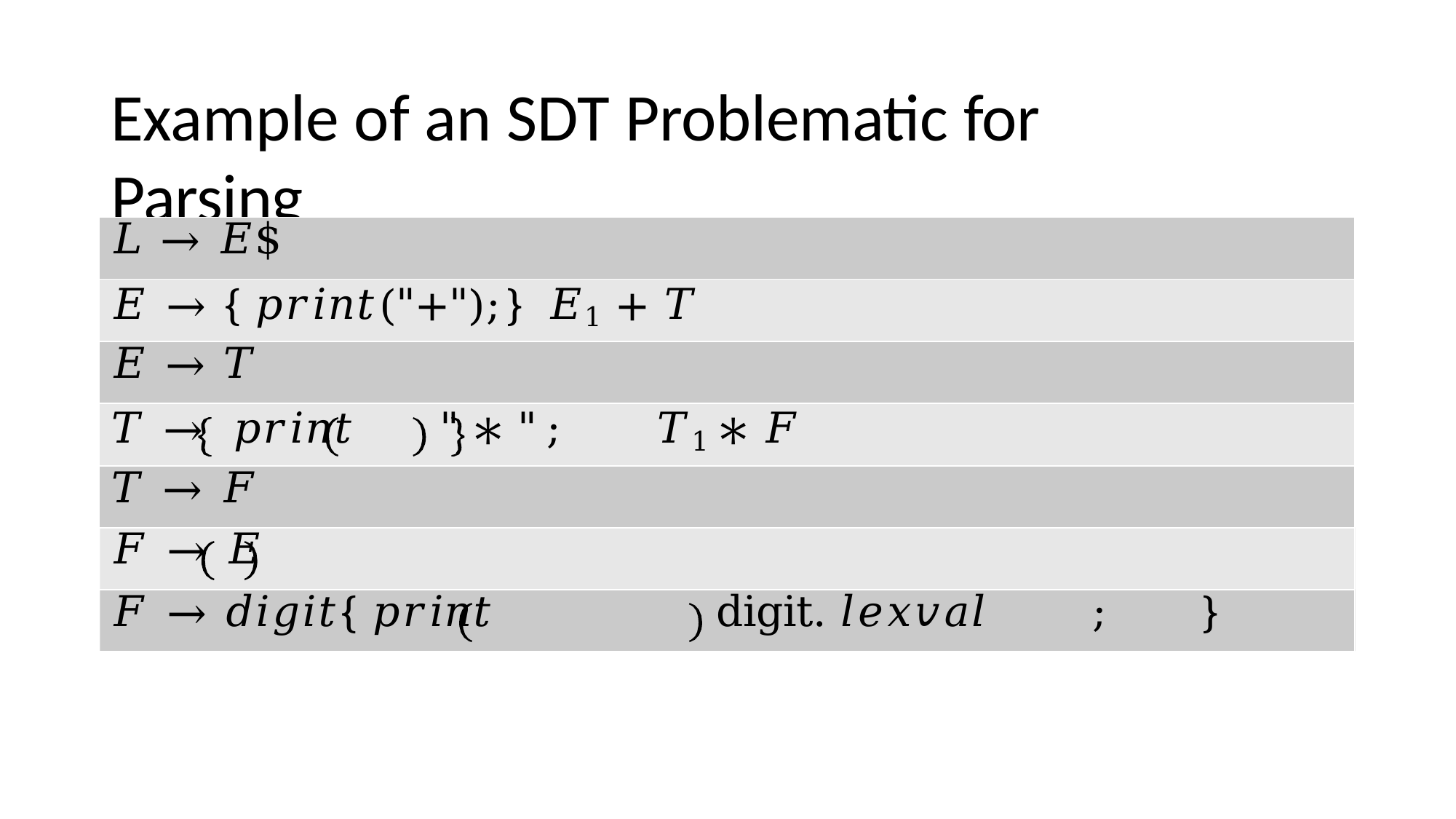

# Example of an SDT Problematic for Parsing
| 𝐿 → 𝐸$ |
| --- |
| 𝐸 → { 𝑝𝑟𝑖𝑛𝑡("+"); } 𝐸1 + 𝑇 |
| 𝐸 → 𝑇 |
| 𝑇 → 𝑝𝑟𝑖𝑛𝑡 " ∗ " ; 𝑇1 ∗ 𝐹 |
| 𝑇 → 𝐹 |
| 𝐹 → 𝐸 |
| 𝐹 → 𝑑𝑖𝑔𝑖𝑡 { 𝑝𝑟𝑖𝑛𝑡 digit. 𝑙𝑒𝑥𝑣𝑎𝑙 ; } |